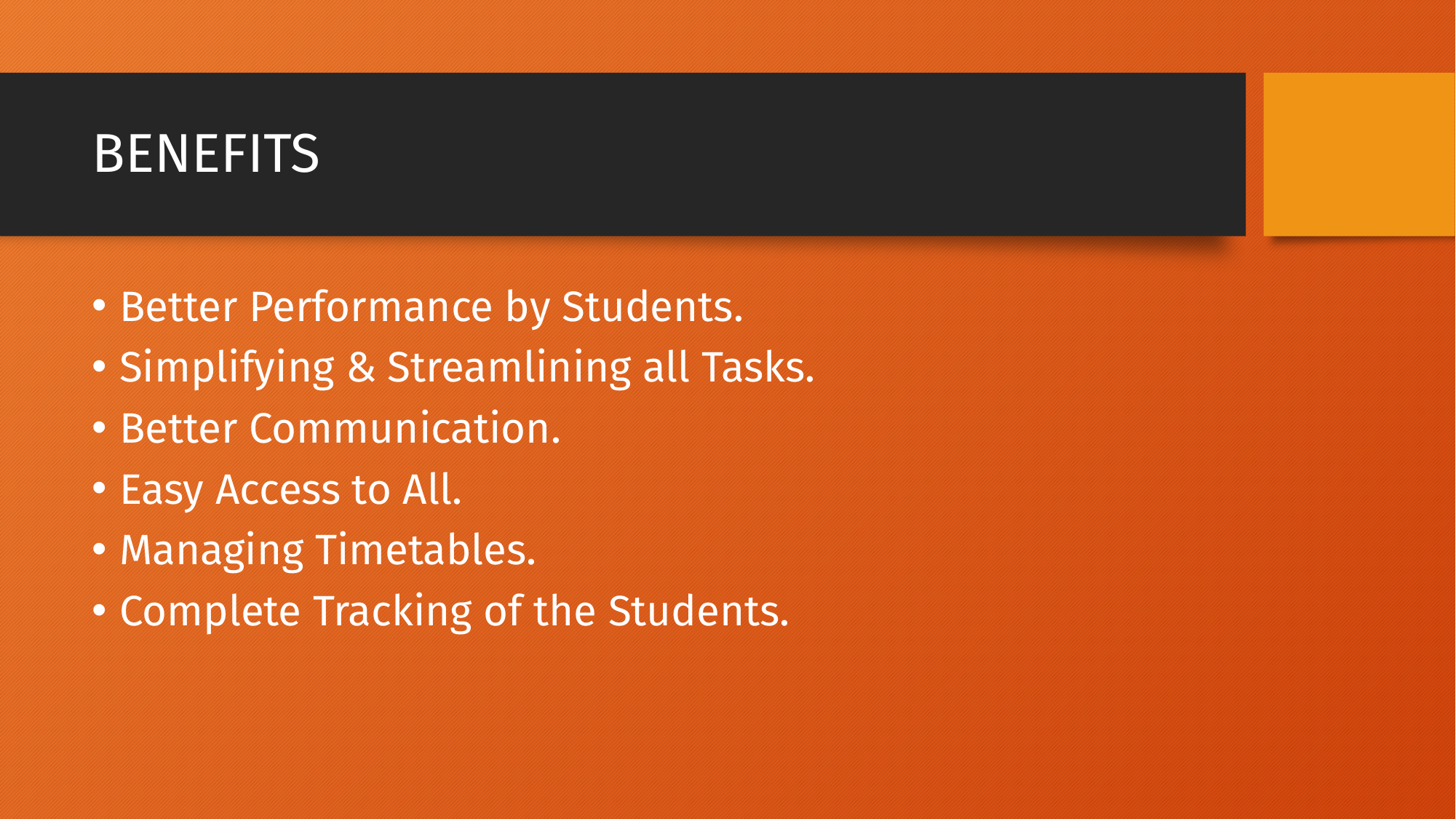

# BENEFITS
Better Performance by Students.
Simplifying & Streamlining all Tasks.
Better Communication.
Easy Access to All.
Managing Timetables.
Complete Tracking of the Students.